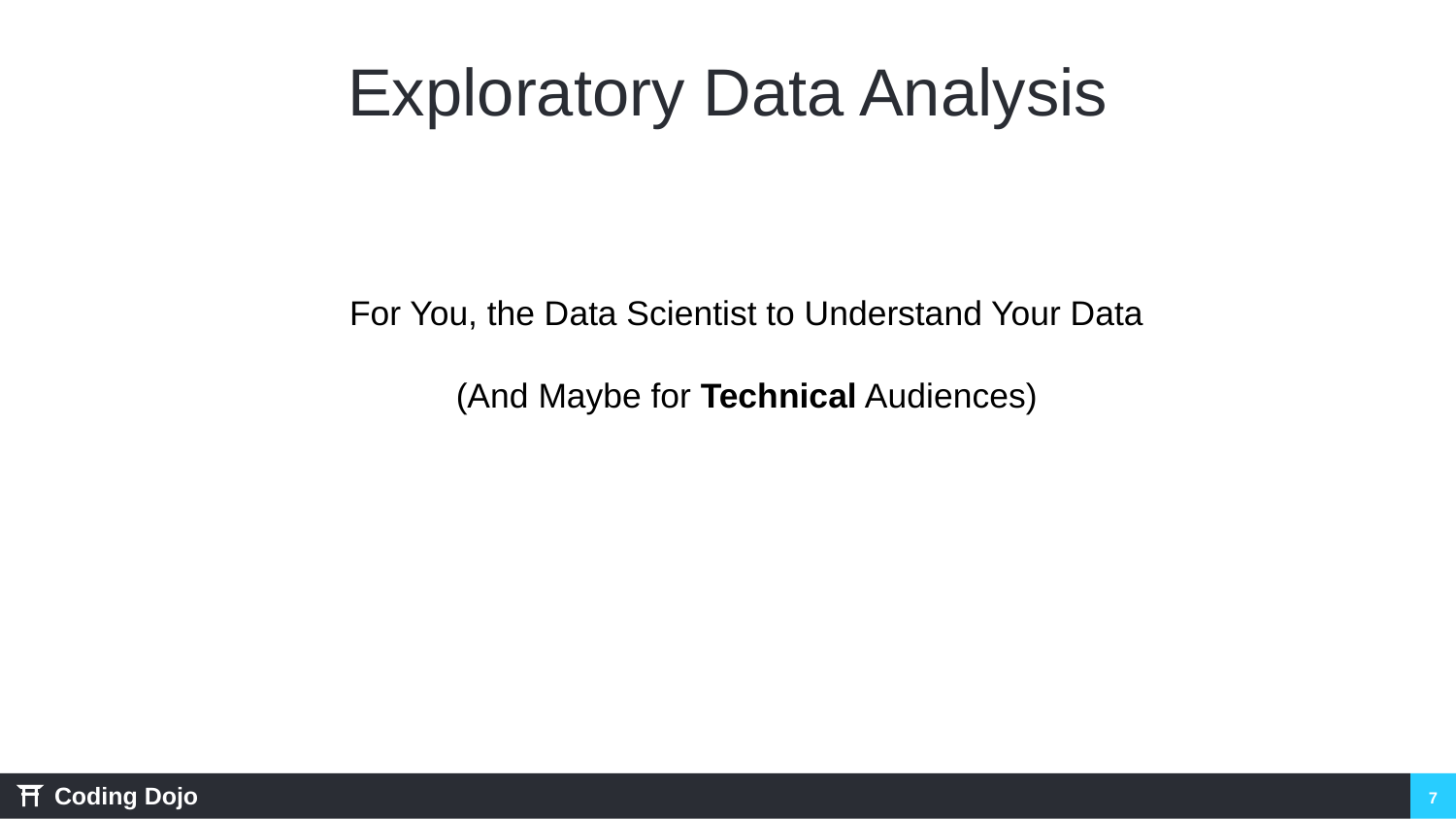

# Exploratory Data Analysis
For You, the Data Scientist to Understand Your Data
(And Maybe for Technical Audiences)